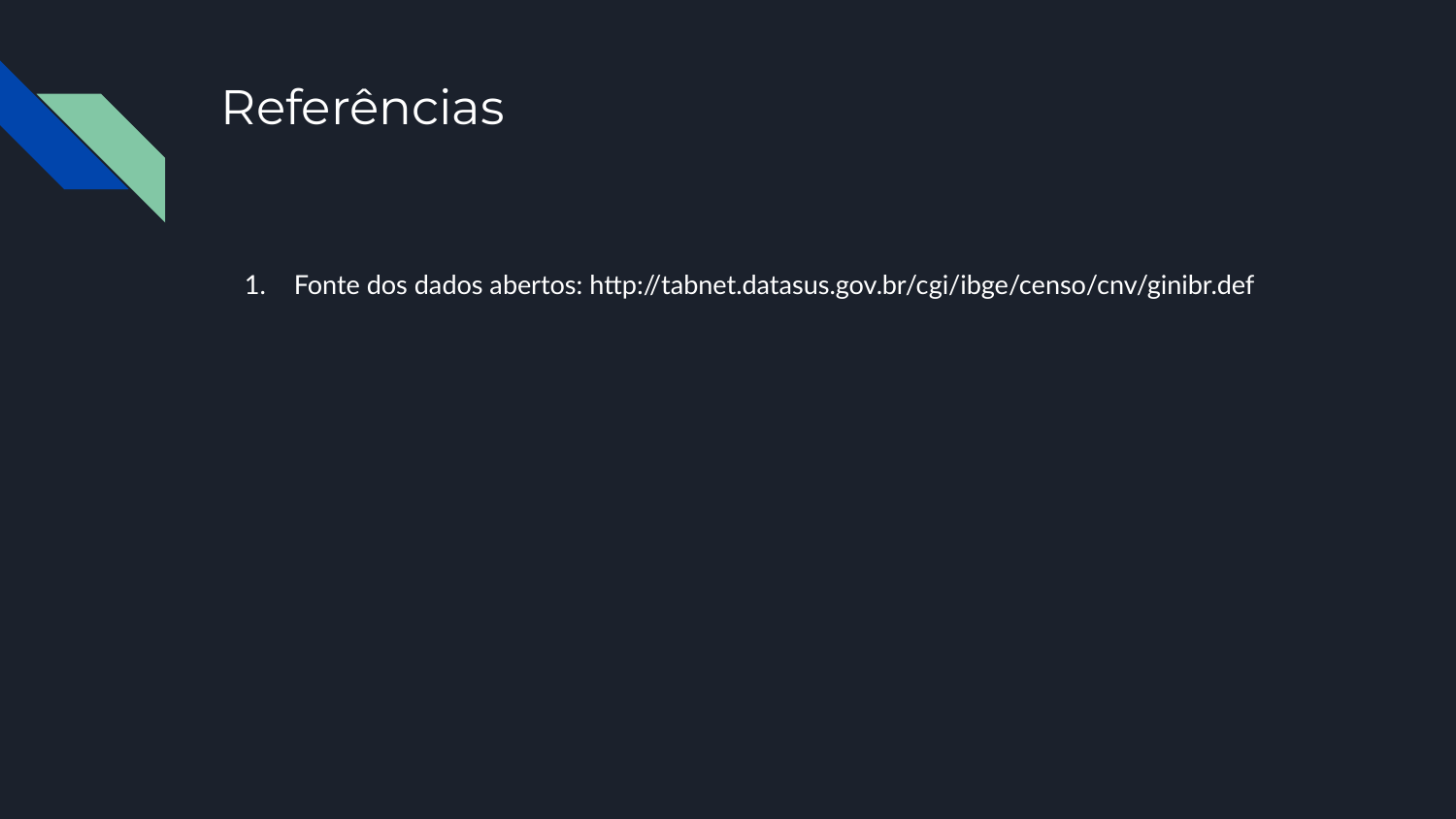

# Referências
Fonte dos dados abertos: http://tabnet.datasus.gov.br/cgi/ibge/censo/cnv/ginibr.def